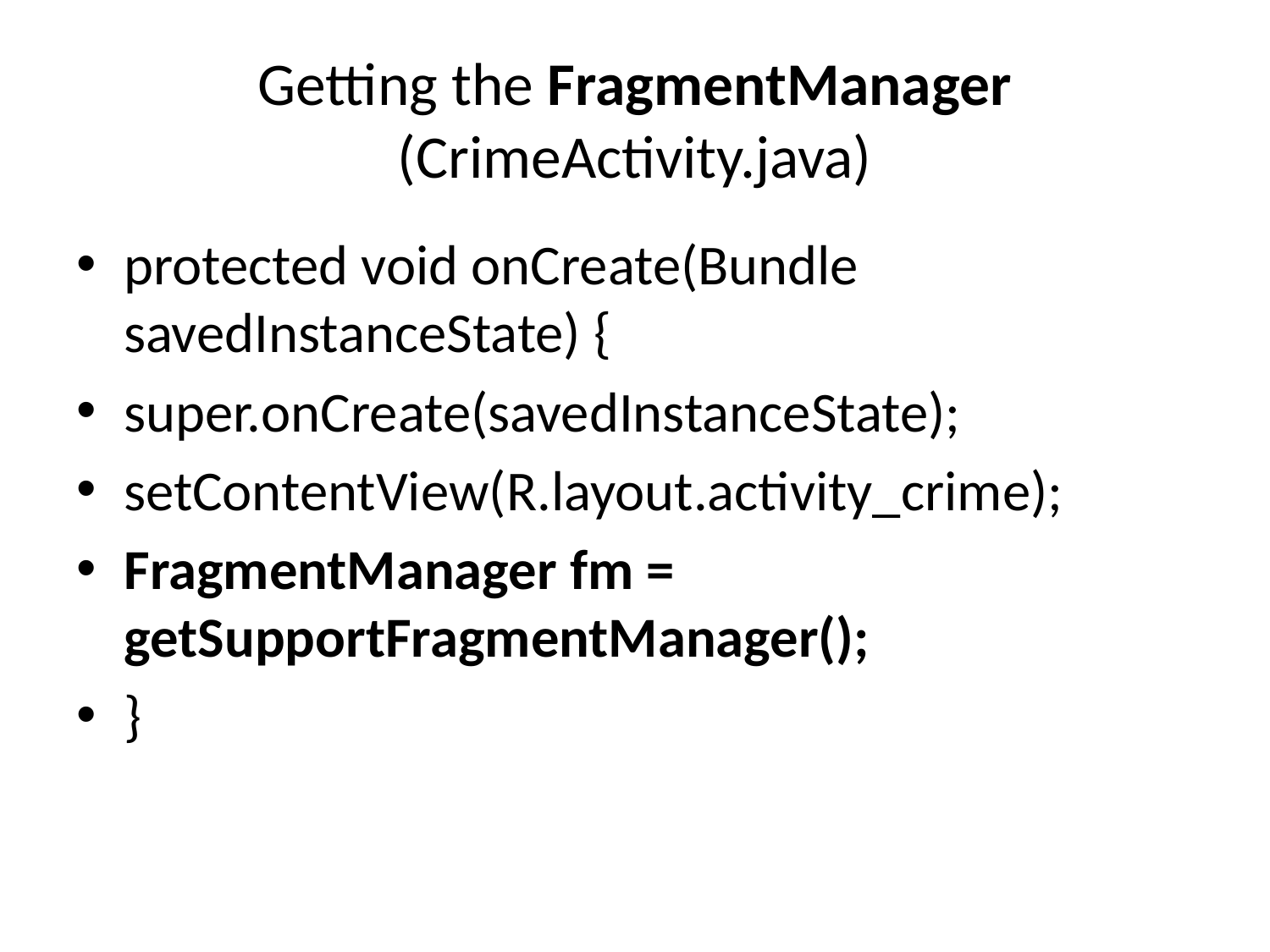

# Getting the FragmentManager (CrimeActivity.java)
protected void onCreate(Bundle savedInstanceState) {
super.onCreate(savedInstanceState);
setContentView(R.layout.activity_crime);
FragmentManager fm = getSupportFragmentManager();
}